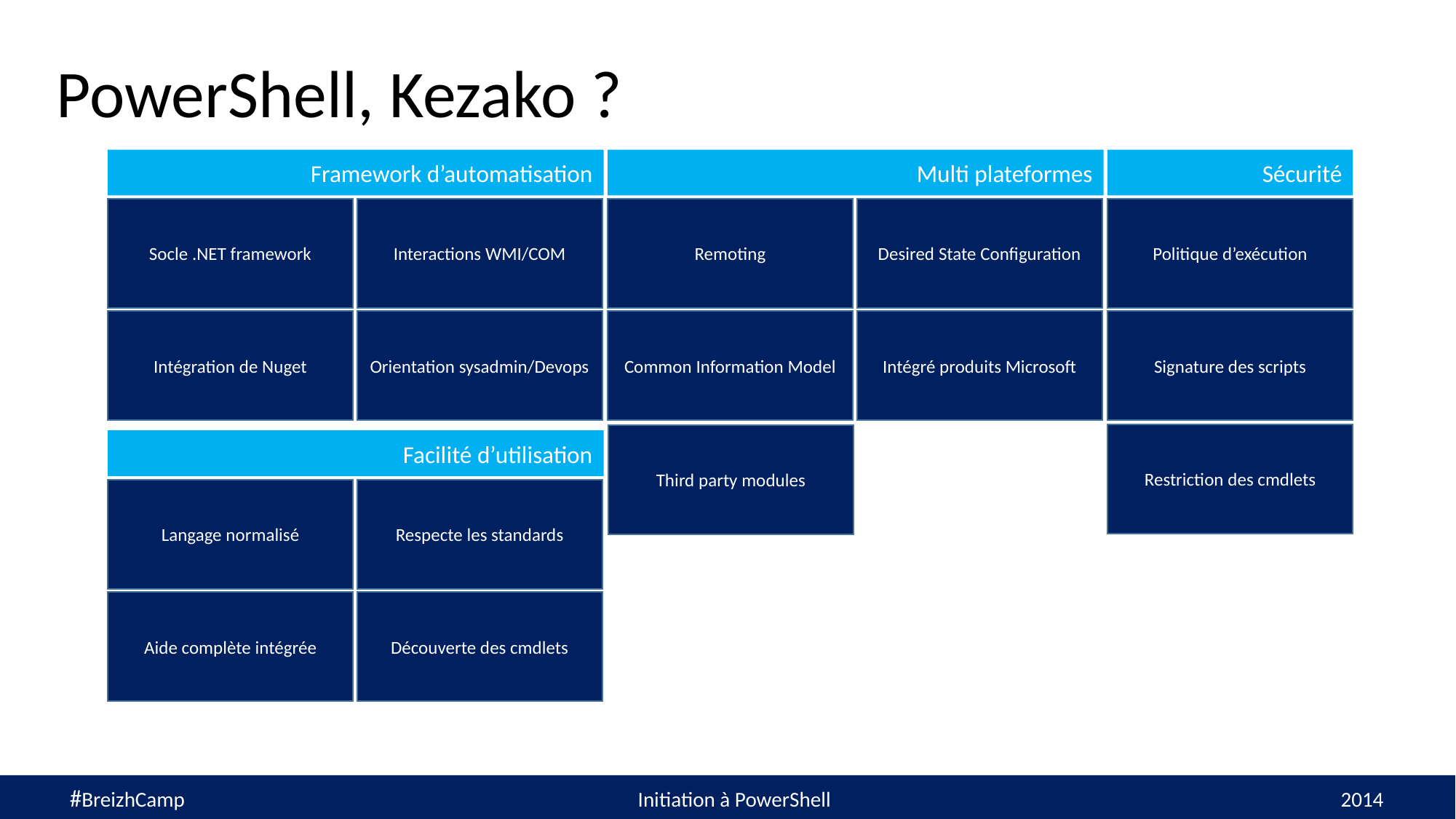

# PowerShell, Kezako ?
Framework d’automatisation
Multi plateformes
Sécurité
Socle .NET framework
Interactions WMI/COM
Remoting
Desired State Configuration
Politique d’exécution
Intégration de Nuget
Orientation sysadmin/Devops
Common Information Model
Intégré produits Microsoft
Signature des scripts
Restriction des cmdlets
Third party modules
Facilité d’utilisation
Langage normalisé
Respecte les standards
Aide complète intégrée
Découverte des cmdlets
#BreizhCamp                                                                                                Initiation à PowerShell                                                                                                            2014